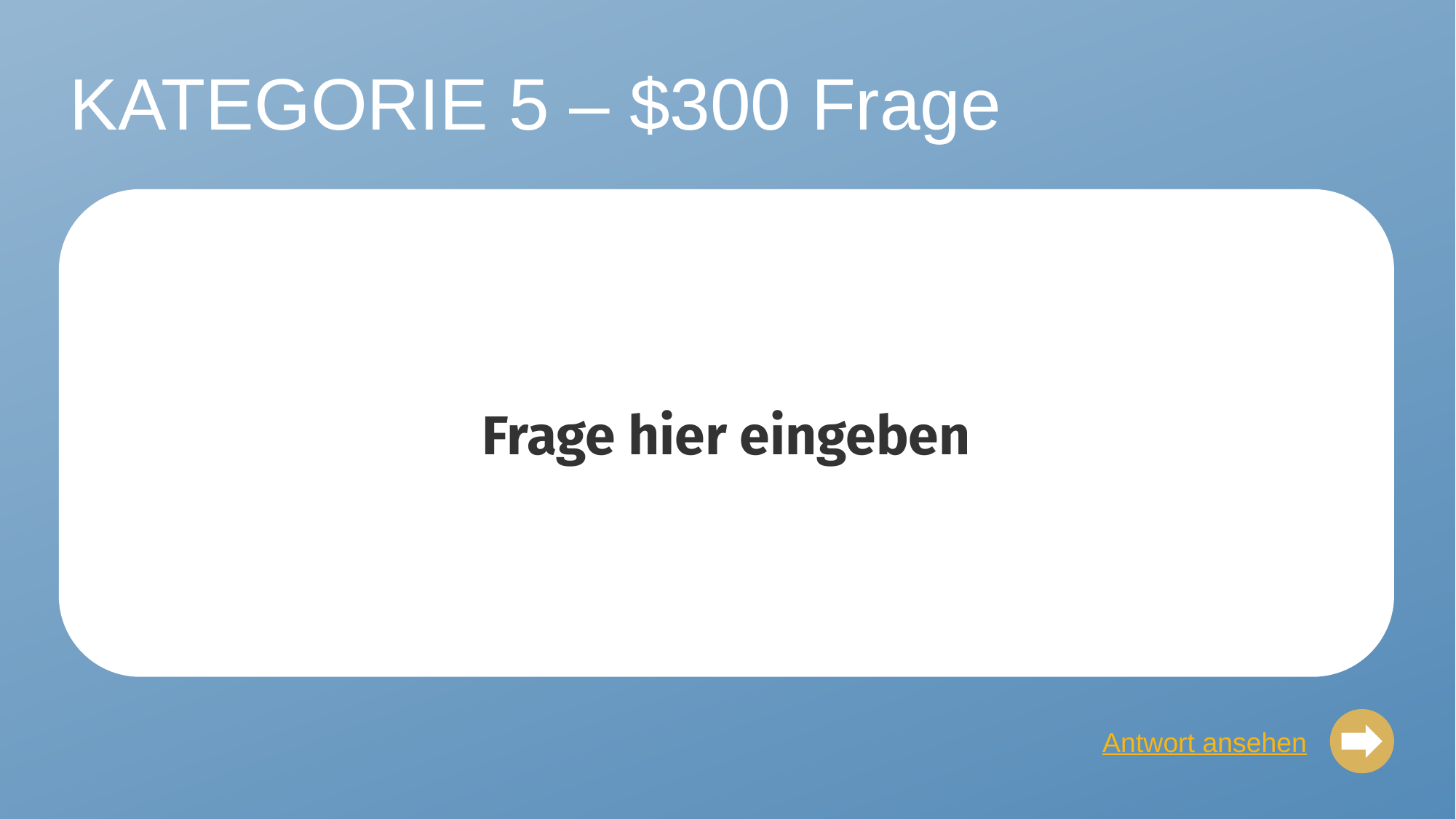

# KATEGORIE 5 – $300 Frage
Frage hier eingeben

Antwort ansehen